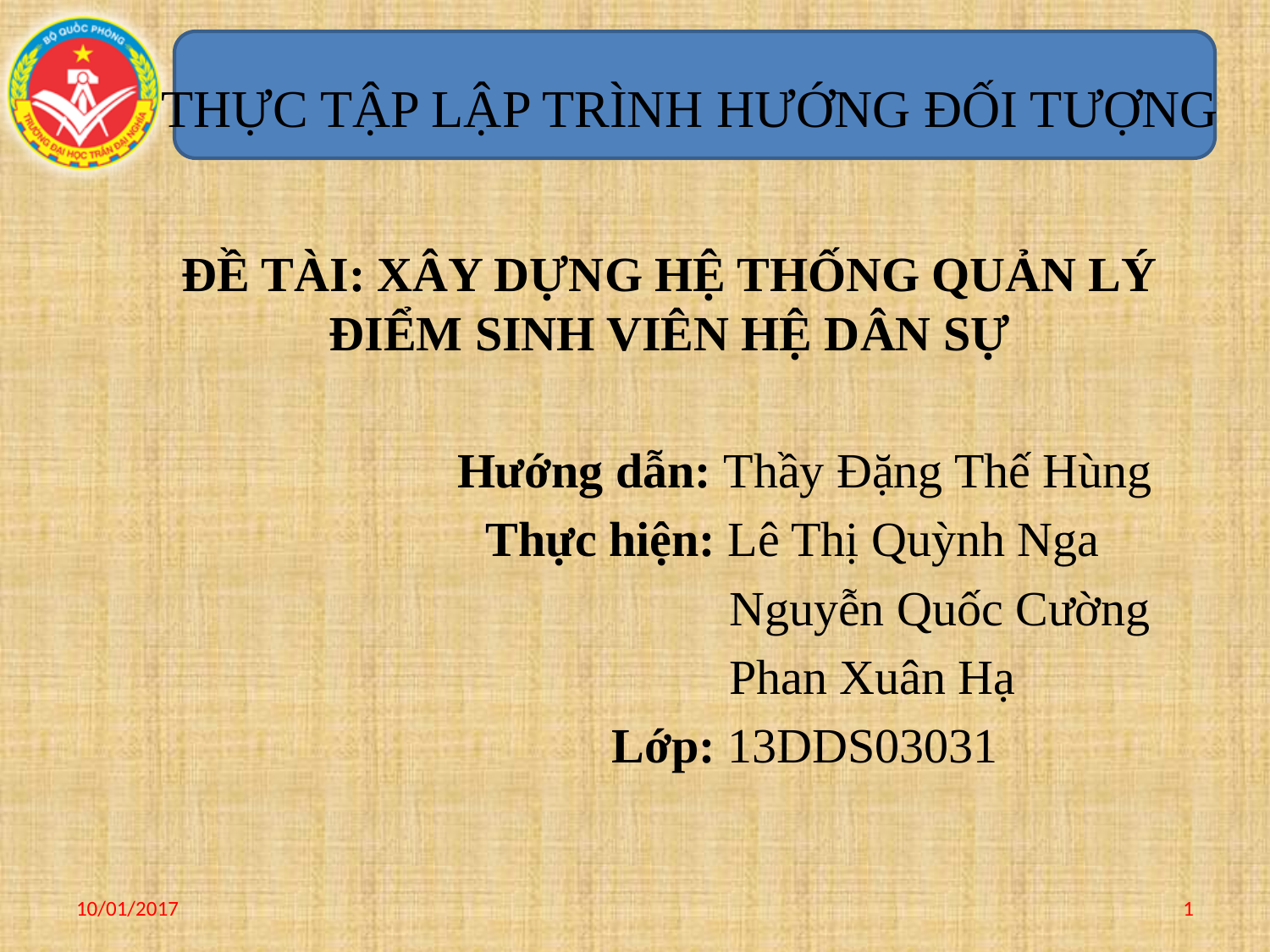

# THỰC TẬP LẬP TRÌNH HƯỚNG ĐỐI TƯỢNG
ĐỀ TÀI: XÂY DỰNG HỆ THỐNG QUẢN LÝ ĐIỂM SINH VIÊN HỆ DÂN SỰ

                      Hướng dẫn: Thầy Đặng Thế Hùng
                    Thực hiện: Lê Thị Quỳnh Nga
                                            Nguyễn Quốc Cường
                                 Phan Xuân Hạ
                      Lớp: 13DDS03031
10/01/2017
1